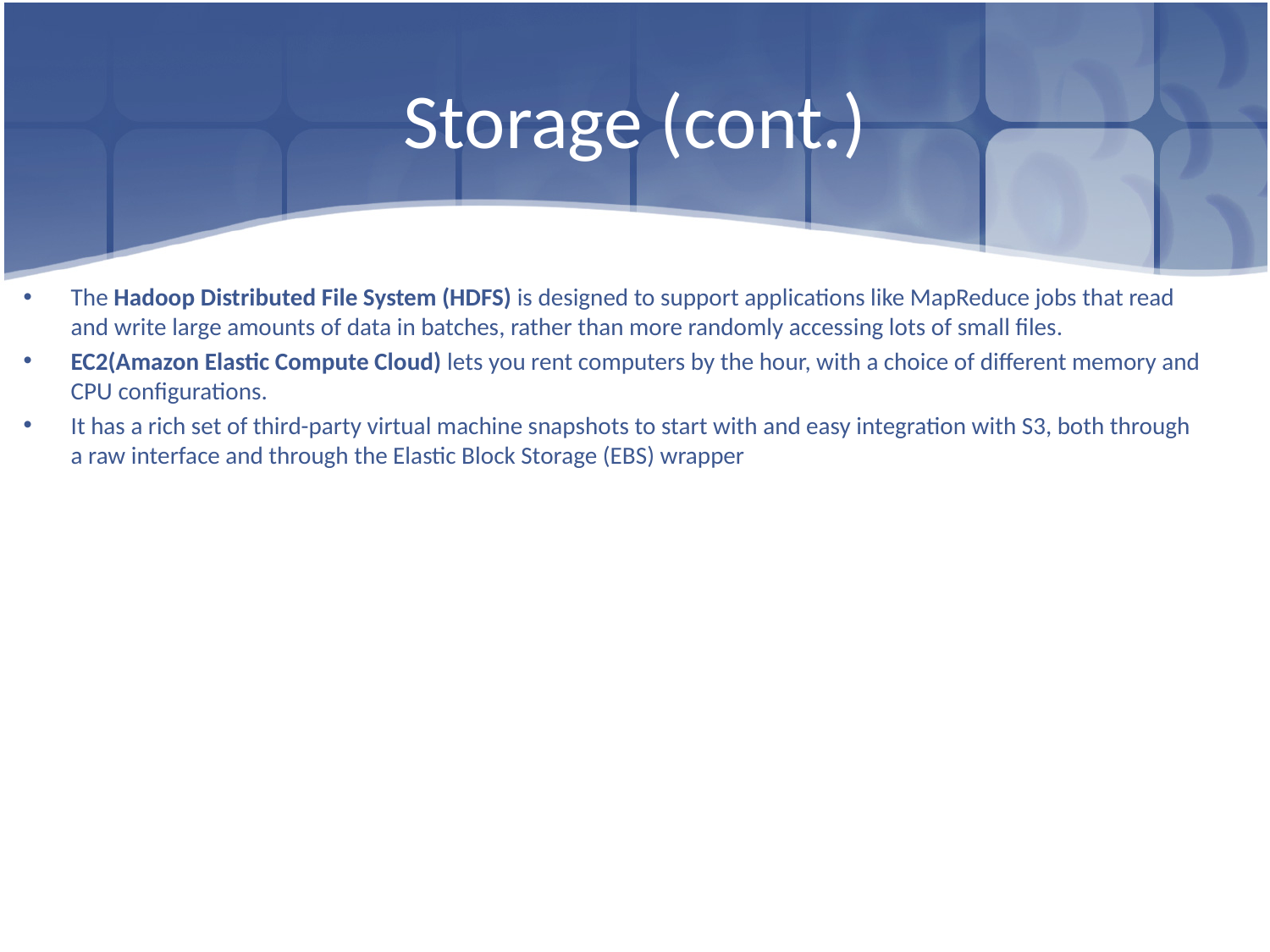

# Storage (cont.)
The Hadoop Distributed File System (HDFS) is designed to support applications like MapReduce jobs that read and write large amounts of data in batches, rather than more randomly accessing lots of small files.
EC2(Amazon Elastic Compute Cloud) lets you rent computers by the hour, with a choice of different memory and CPU configurations.
It has a rich set of third-party virtual machine snapshots to start with and easy integration with S3, both through a raw interface and through the Elastic Block Storage (EBS) wrapper